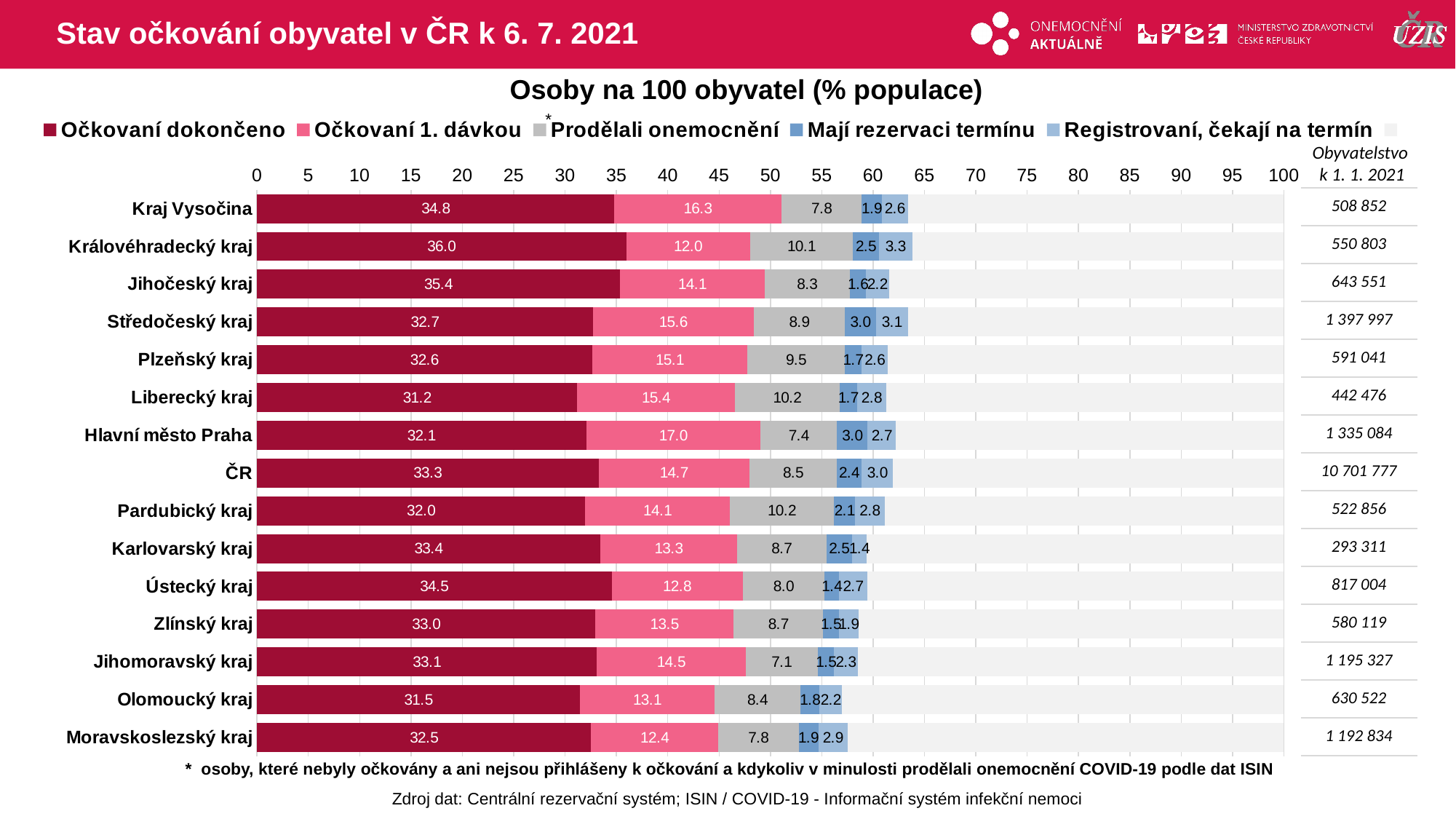

# Stav očkování obyvatel v ČR k 6. 7. 2021
Osoby na 100 obyvatel (% populace)

### Chart

| Category | Očkovaní dokončeno | Očkovaní 1. dávkou | Prodělali onemocnění | Mají rezervaci termínu | Registrovaní, čekají na termín |   |
|---|---|---|---|---|---|---|
| Kraj Vysočina | 34.8073703 | 16.257379 | 7.843145 | 1.928459 | 2.57540503 | 36.5882418 |
| Královéhradecký kraj | 35.9526001 | 12.048409 | 10.050054 | 2.487096 | 3.3057191 | 36.1561212 |
| Jihočeský kraj | 35.3675156 | 14.064153 | 8.3244374 | 1.556209 | 2.23898339 | 38.448701 |
| Středočeský kraj | 32.7330459 | 15.628646 | 8.9060277 | 2.998361 | 3.14464194 | 36.5892774 |
| Plzeňský kraj | 32.6346226 | 15.124839 | 9.4683787 | 1.666043 | 2.55176883 | 38.5543473 |
| Liberecký kraj | 31.1917483 | 15.354505 | 10.188575 | 1.699753 | 2.84964608 | 38.7157722 |
| Hlavní město Praha | 32.057908 | 16.983426 | 7.4494938 | 2.979063 | 2.74514562 | 37.7849633 |
| ČR | 33.2675125 | 14.692214 | 8.509241 | 2.425476 | 3.04427947 | 38.0612771 |
| Pardubický kraj | 31.9738131 | 14.064484 | 10.152126 | 2.076289 | 2.84189146 | 38.8913965 |
| Karlovarský kraj | 33.4494785 | 13.294762 | 8.7194139 | 2.486098 | 1.44590554 | 40.6043415 |
| Ústecký kraj | 34.5383866 | 12.753916 | 8.0008176 | 1.40697 | 2.72691443 | 40.572996 |
| Zlínský kraj | 32.9522046 | 13.474304 | 8.7271749 | 1.510725 | 1.91977853 | 41.415813 |
| Jihomoravský kraj | 33.1019043 | 14.476959 | 7.064845 | 1.549701 | 2.32446853 | 41.4821216 |
| Olomoucký kraj | 31.4548898 | 13.102318 | 8.3817853 | 1.849579 | 2.19643407 | 43.0149939 |
| Moravskoslezský kraj | 32.5440086 | 12.370036 | 7.8425833 | 1.911833 | 2.86024711 | 42.4712911 |
*
Obyvatelstvo
k 1. 1. 2021
| 508 852 |
| --- |
| 550 803 |
| 643 551 |
| 1 397 997 |
| 591 041 |
| 442 476 |
| 1 335 084 |
| 10 701 777 |
| 522 856 |
| 293 311 |
| 817 004 |
| 580 119 |
| 1 195 327 |
| 630 522 |
| 1 192 834 |
*  osoby, které nebyly očkovány a ani nejsou přihlášeny k očkování a kdykoliv v minulosti prodělali onemocnění COVID-19 podle dat ISIN
Zdroj dat: Centrální rezervační systém; ISIN / COVID-19 - Informační systém infekční nemoci